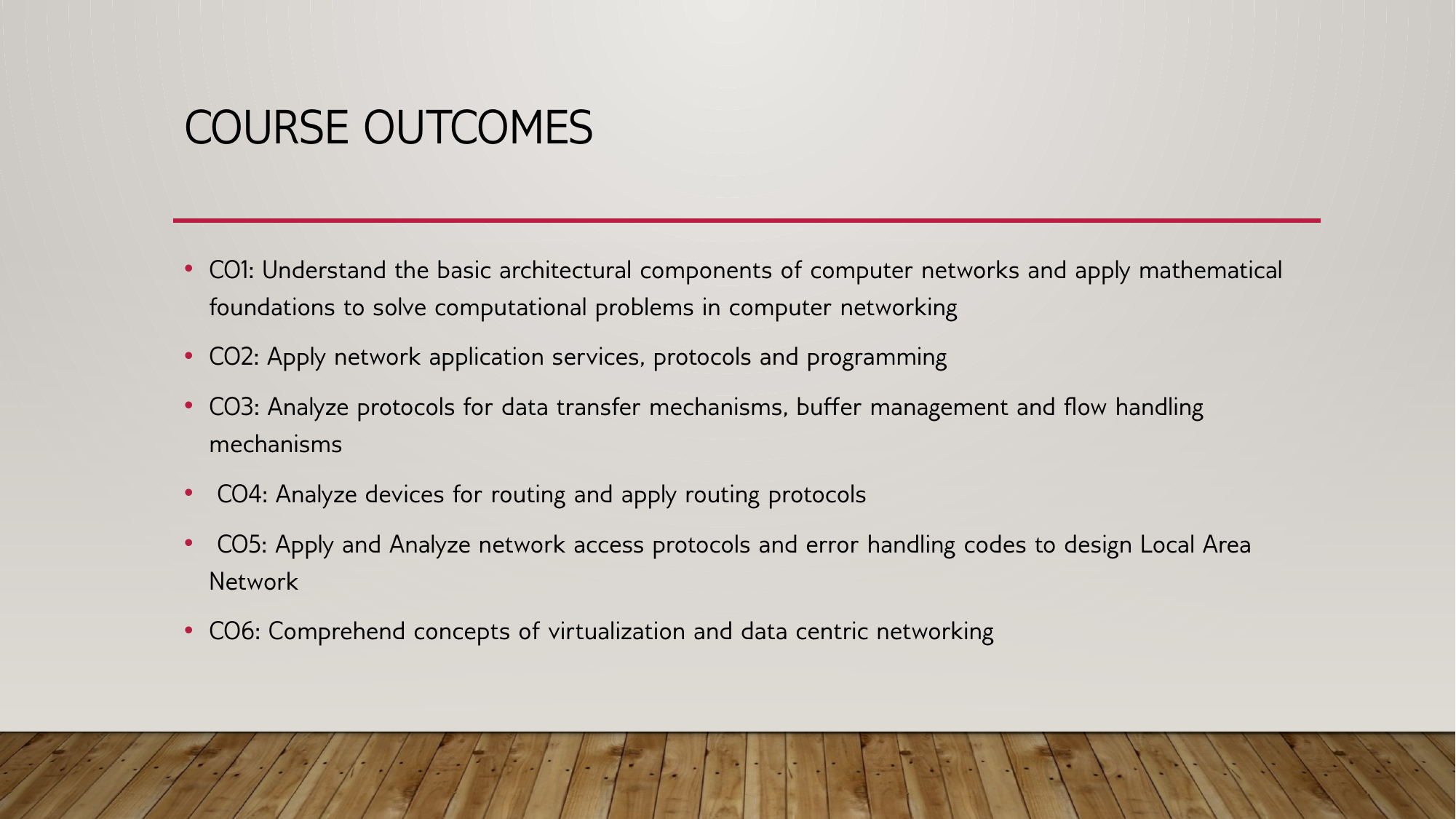

# Course Outcomes
CO1: Understand the basic architectural components of computer networks and apply mathematical foundations to solve computational problems in computer networking
CO2: Apply network application services, protocols and programming
CO3: Analyze protocols for data transfer mechanisms, buffer management and flow handling mechanisms
 CO4: Analyze devices for routing and apply routing protocols
 CO5: Apply and Analyze network access protocols and error handling codes to design Local Area Network
CO6: Comprehend concepts of virtualization and data centric networking